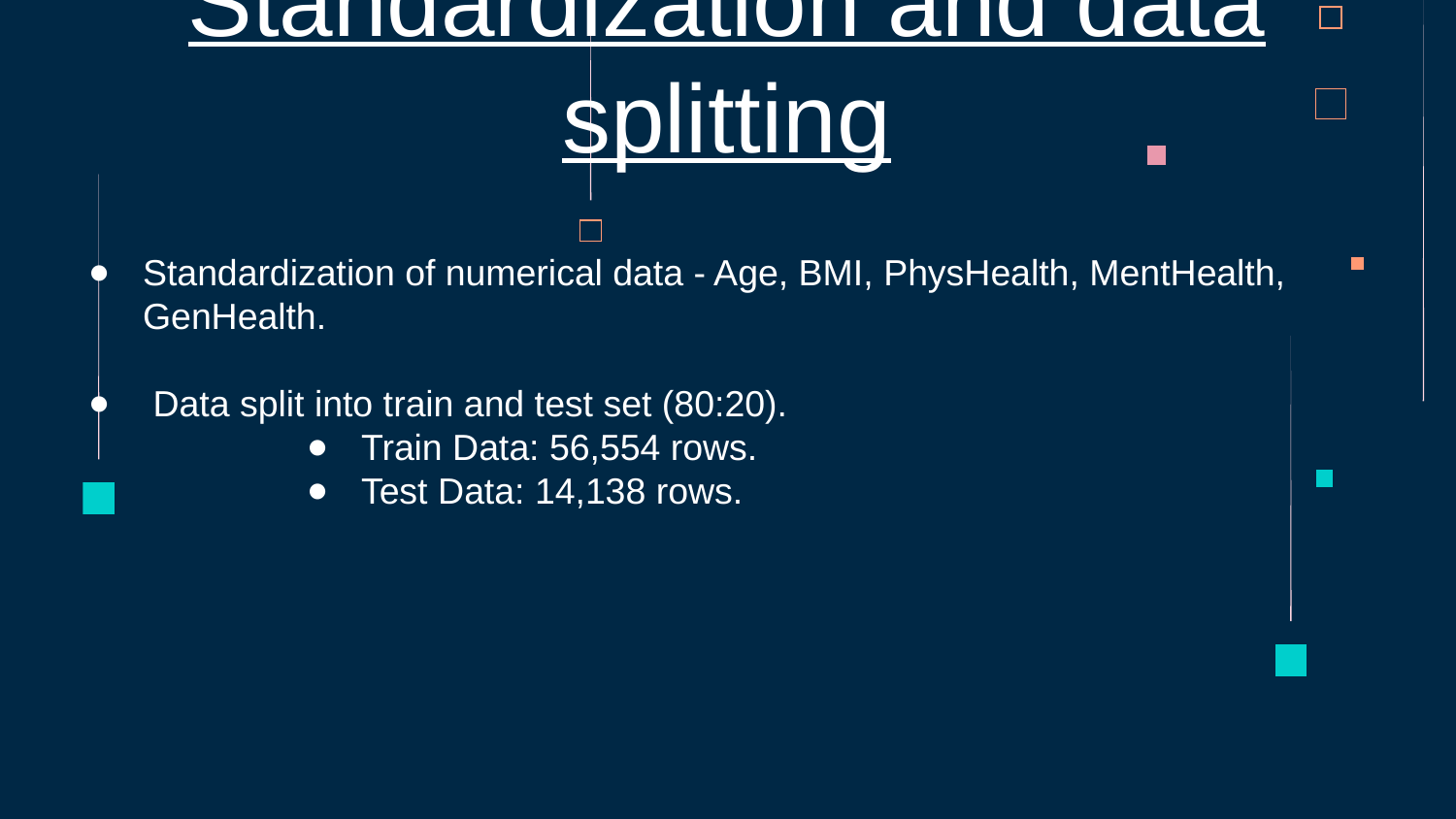

# Standardization and data splitting
Standardization of numerical data - Age, BMI, PhysHealth, MentHealth, GenHealth.

 Data split into train and test set (80:20).
Train Data: 56,554 rows.
Test Data: 14,138 rows.